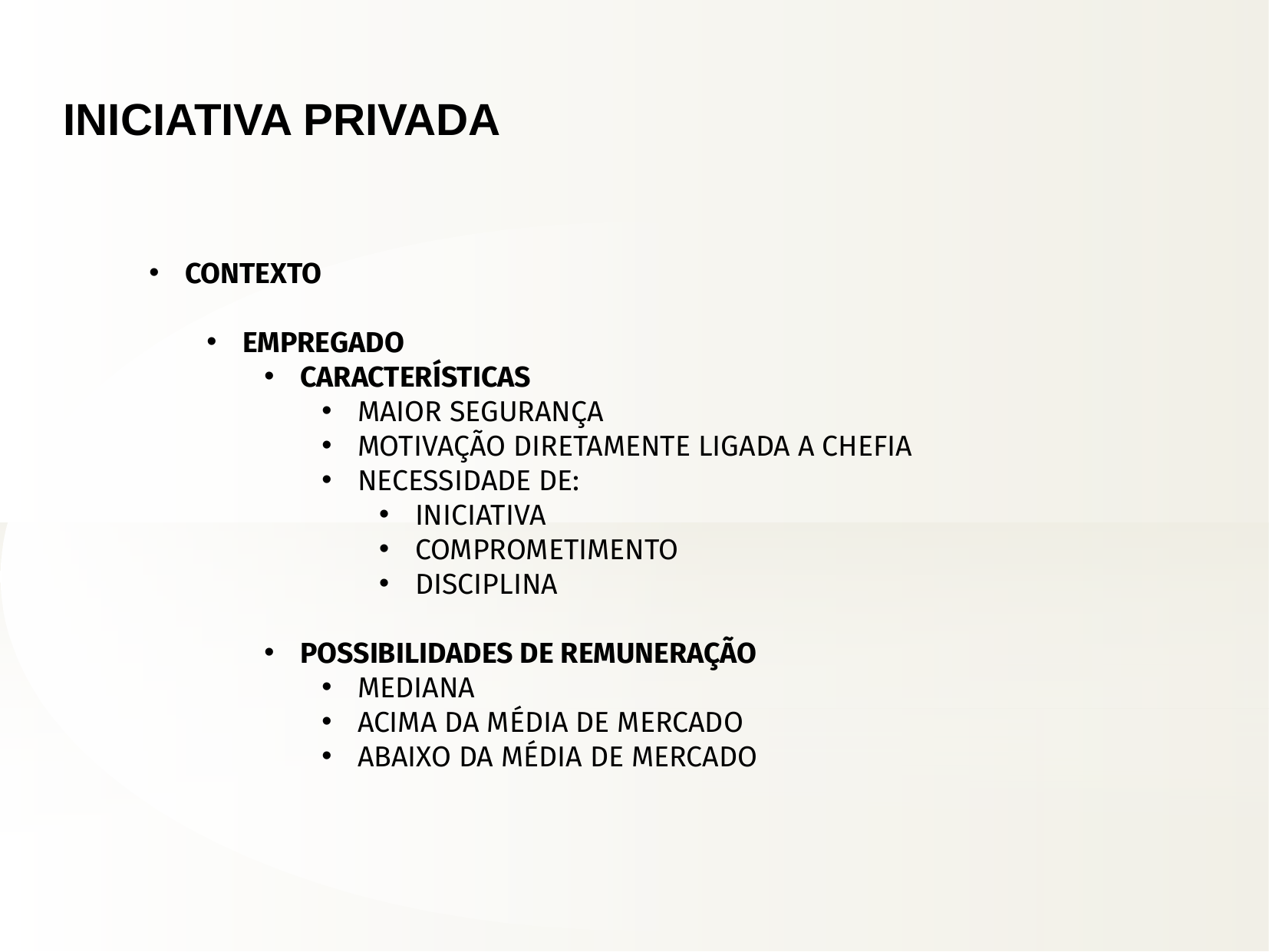

INICIATIVA PRIVADA

CONTEXTO

EMPREGADO
CARACTERÍSTICAS
MAIOR SEGURANÇA
MOTIVAÇÃO DIRETAMENTE LIGADA A CHEFIA
NECESSIDADE DE:
INICIATIVA
COMPROMETIMENTO
DISCIPLINA

POSSIBILIDADES DE REMUNERAÇÃO
MEDIANA
ACIMA DA MÉDIA DE MERCADO
ABAIXO DA MÉDIA DE MERCADO